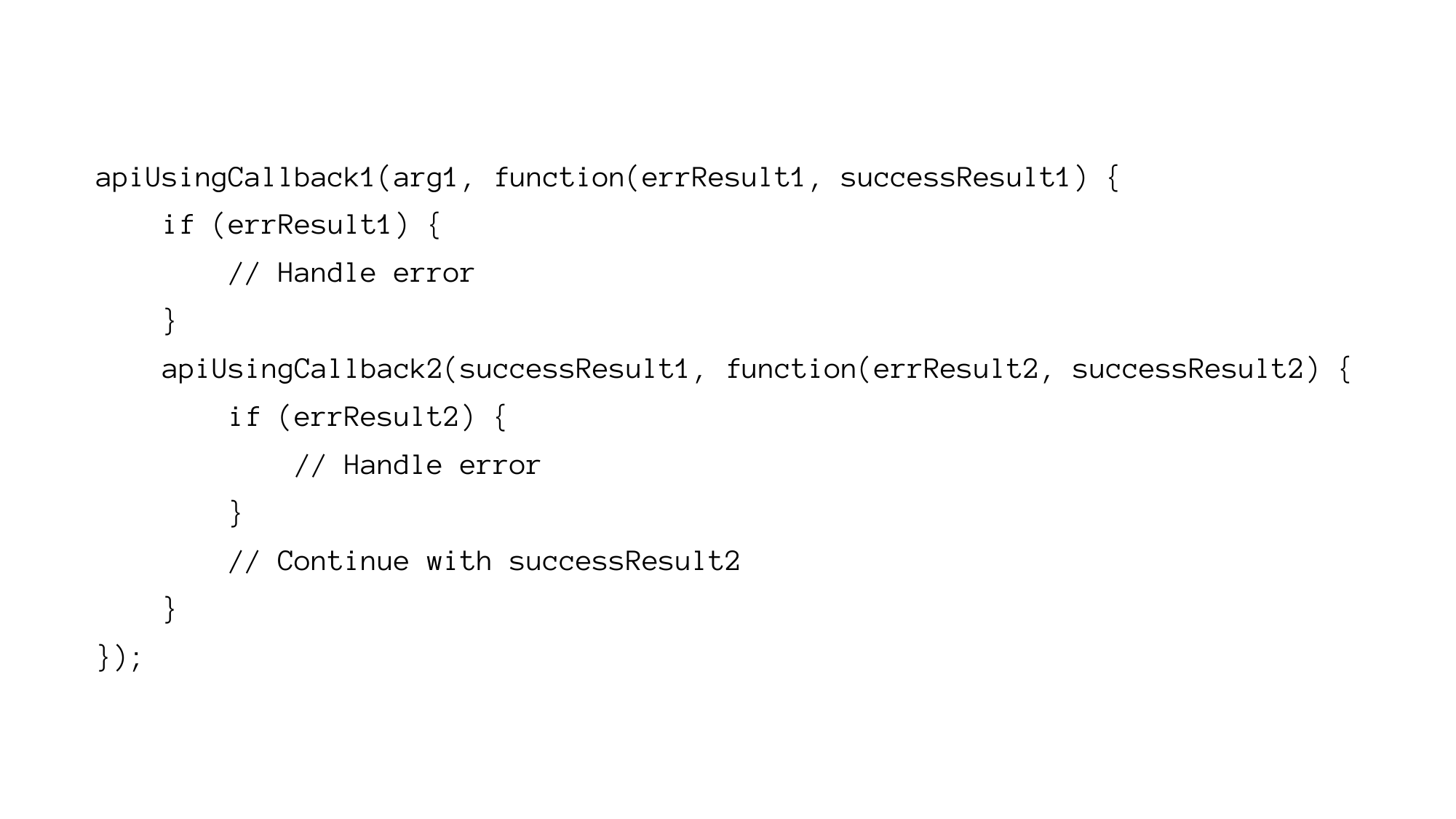

apiUsingCallback1(arg1, function(errResult1, successResult1) {
    if (errResult1) {
        // Handle error
    }
    apiUsingCallback2(successResult1, function(errResult2, successResult2) {
        if (errResult2) {
            // Handle error
        }
        // Continue with successResult2
    }
});